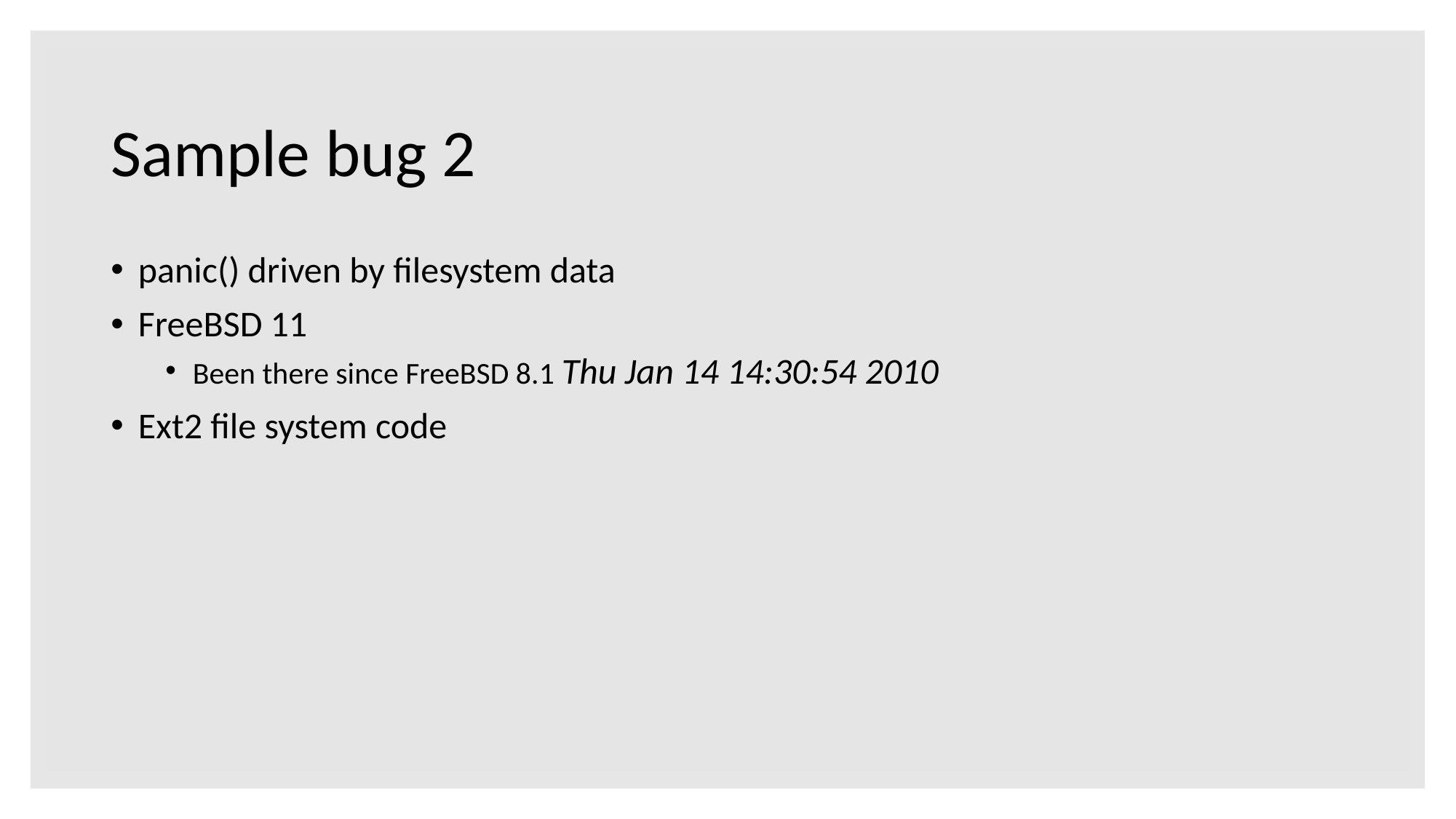

# Sample bug 2
panic() driven by filesystem data
FreeBSD 11
Been there since FreeBSD 8.1 Thu Jan 14 14:30:54 2010
Ext2 file system code